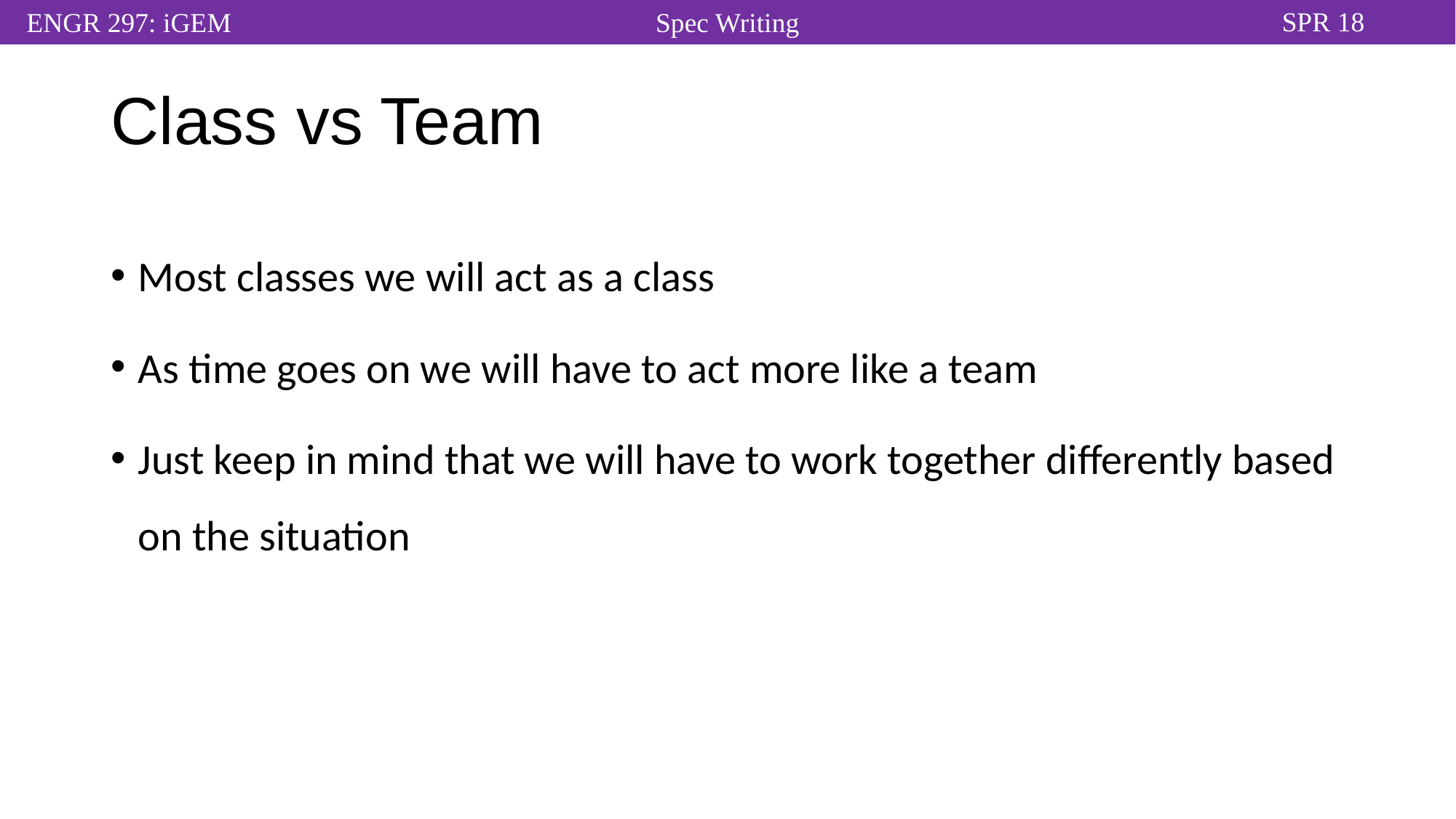

# Class vs Team
Most classes we will act as a class
As time goes on we will have to act more like a team
Just keep in mind that we will have to work together differently based on the situation